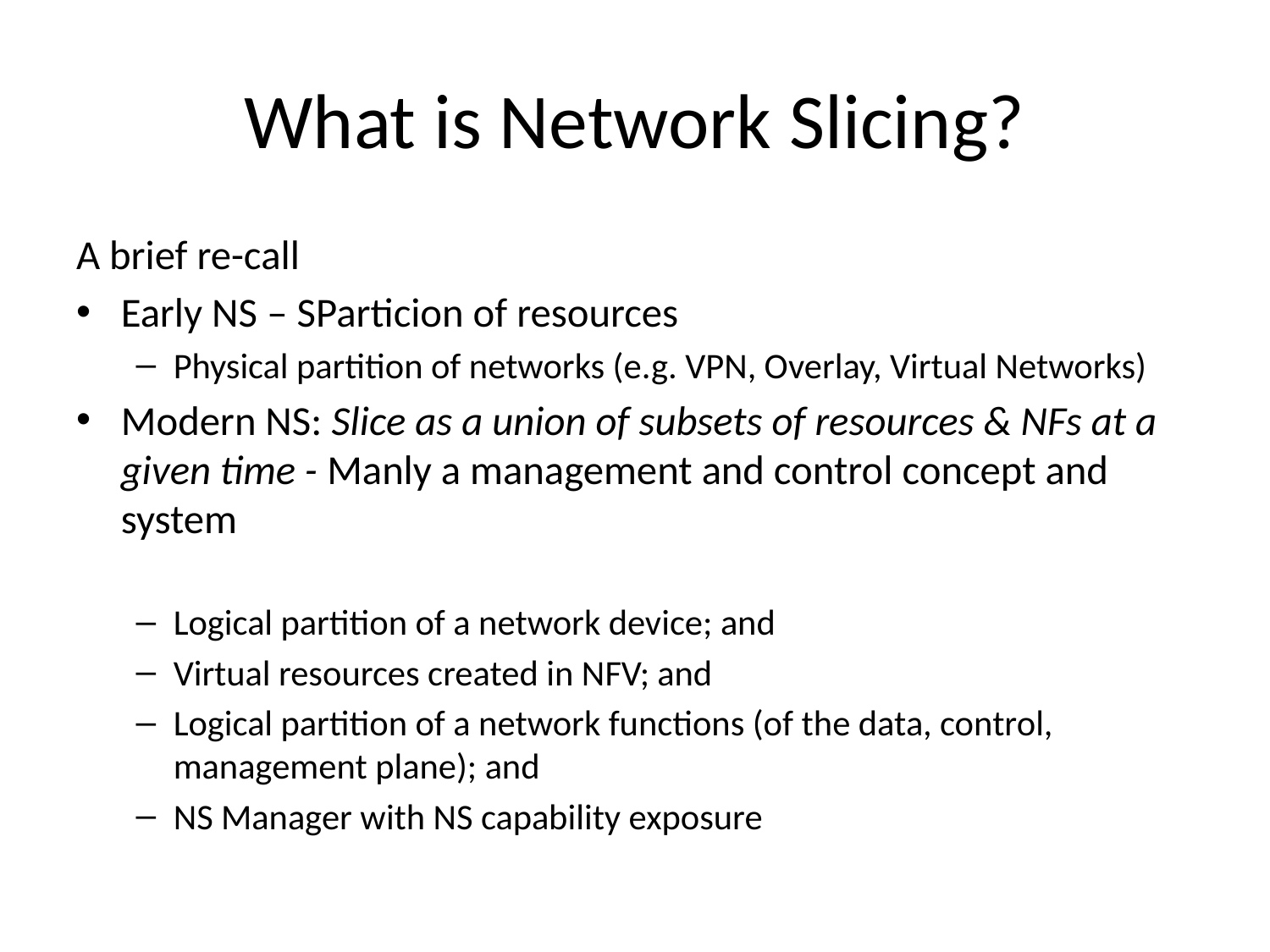

# What is Network Slicing?
A brief re-call
Early NS – SParticion of resources
Physical partition of networks (e.g. VPN, Overlay, Virtual Networks)
Modern NS: Slice as a union of subsets of resources & NFs at a given time - Manly a management and control concept and system

Logical partition of a network device; and
Virtual resources created in NFV; and
Logical partition of a network functions (of the data, control, management plane); and
NS Manager with NS capability exposure